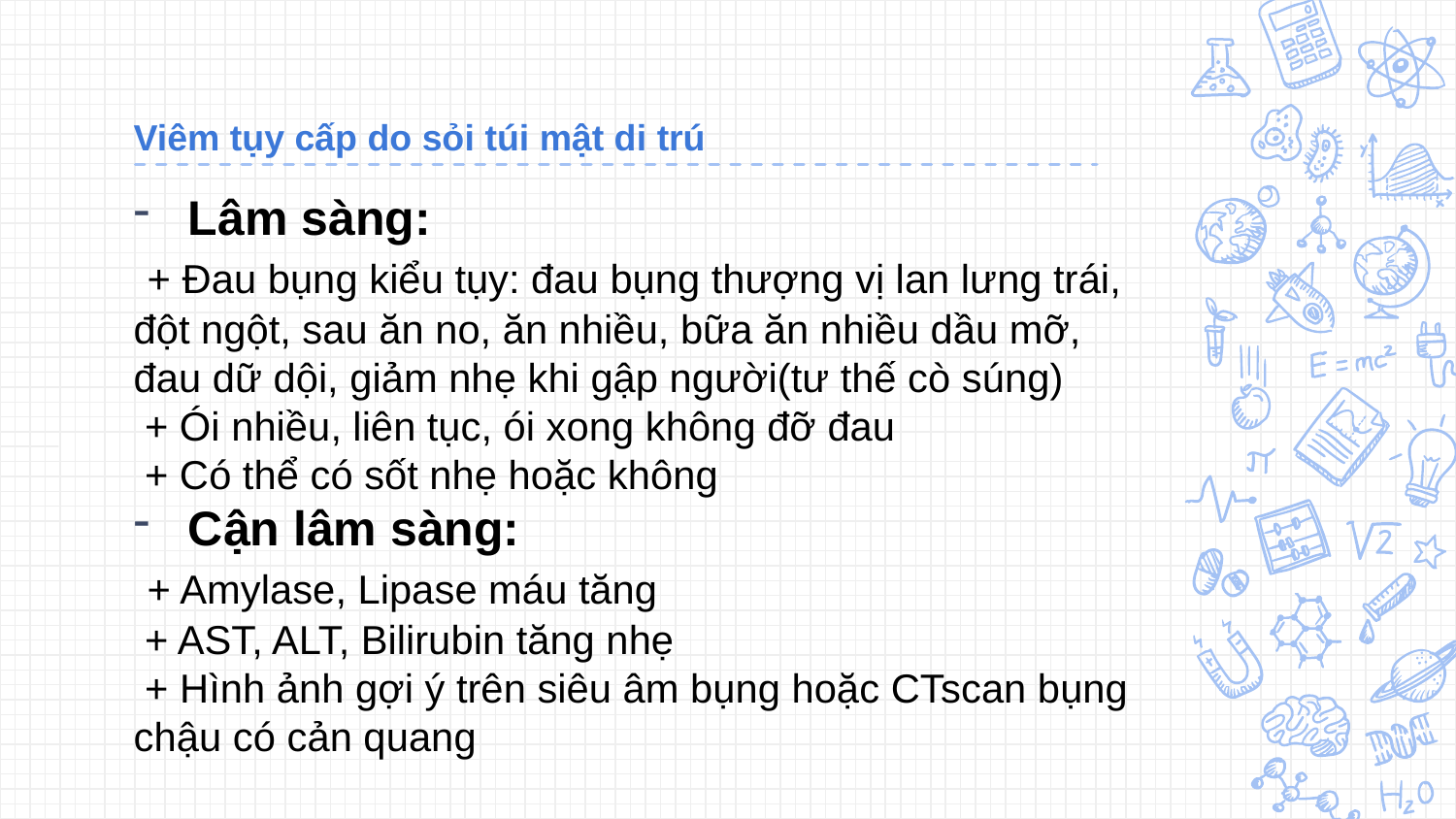

# Viêm tụy cấp do sỏi túi mật di trú
Lâm sàng:
 + Đau bụng kiểu tụy: đau bụng thượng vị lan lưng trái, đột ngột, sau ăn no, ăn nhiều, bữa ăn nhiều dầu mỡ, đau dữ dội, giảm nhẹ khi gập người(tư thế cò súng)
 + Ói nhiều, liên tục, ói xong không đỡ đau
 + Có thể có sốt nhẹ hoặc không
Cận lâm sàng:
 + Amylase, Lipase máu tăng
 + AST, ALT, Bilirubin tăng nhẹ
 + Hình ảnh gợi ý trên siêu âm bụng hoặc CTscan bụng chậu có cản quang